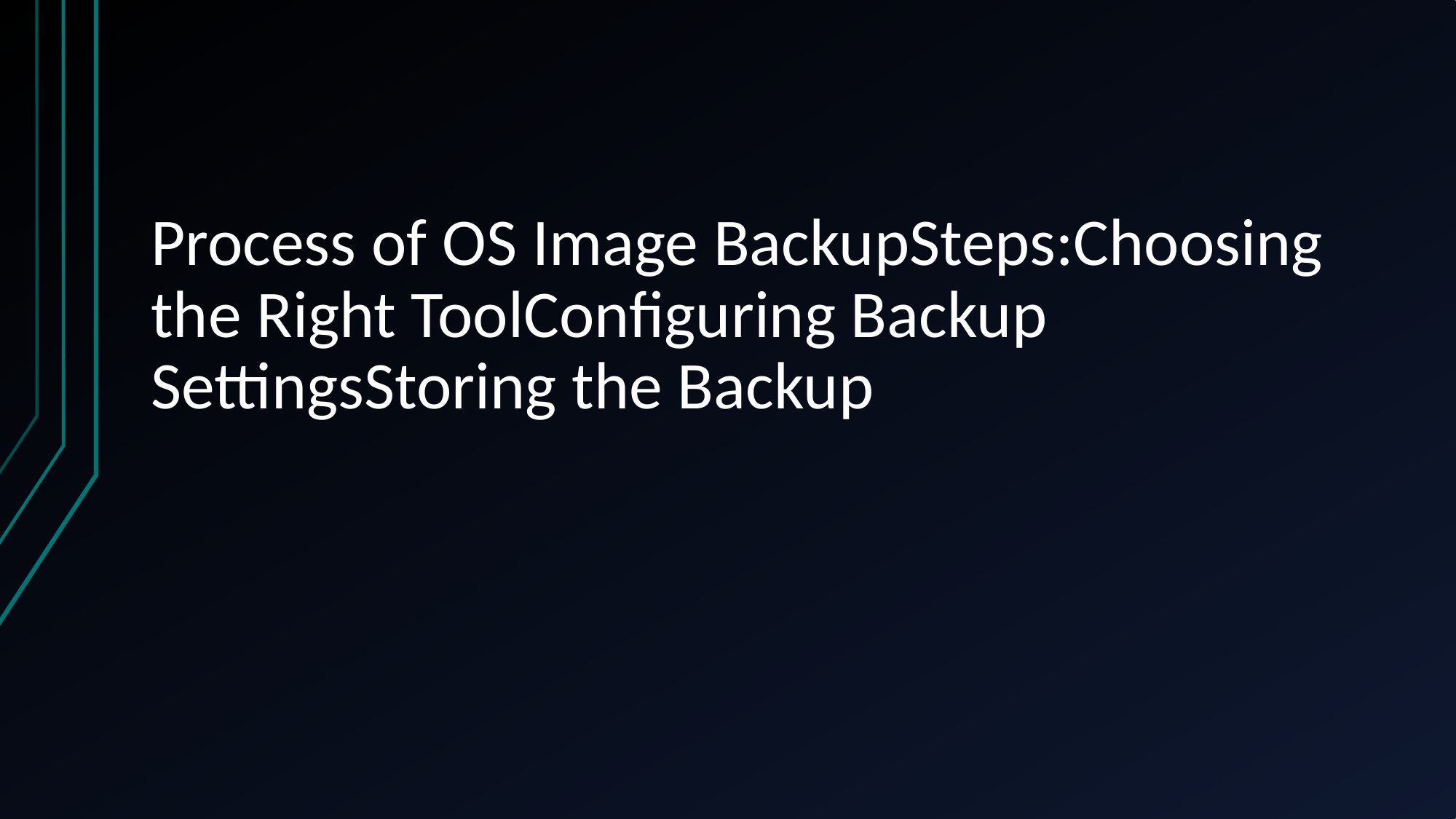

Process of OS Image BackupSteps:Choosing the Right ToolConfiguring Backup SettingsStoring the Backup